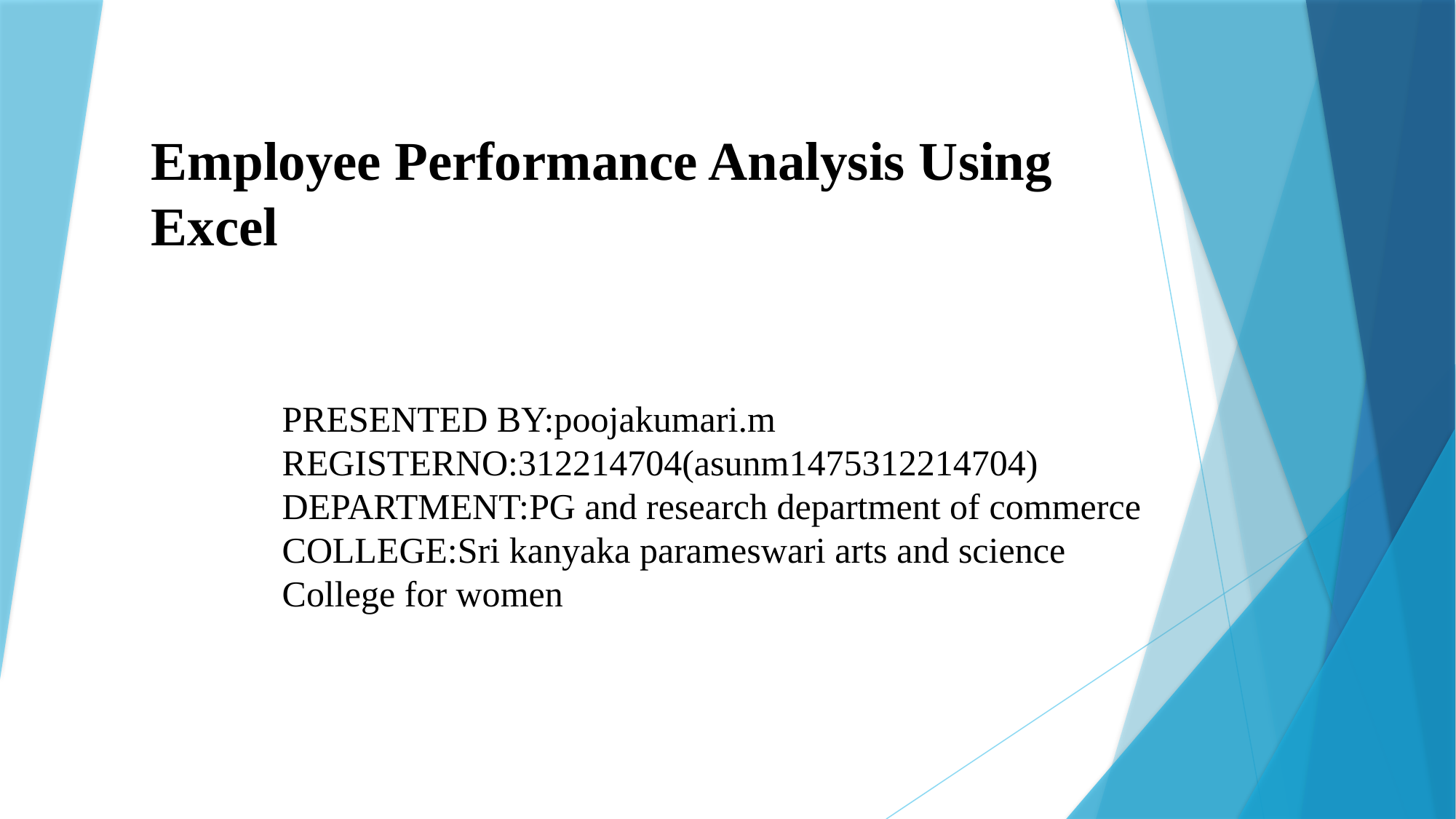

# Employee Performance Analysis Using Excel
PRESENTED BY:poojakumari.m
REGISTERNO:312214704(asunm1475312214704)
DEPARTMENT:PG and research department of commerce
COLLEGE:Sri kanyaka parameswari arts and science College for women